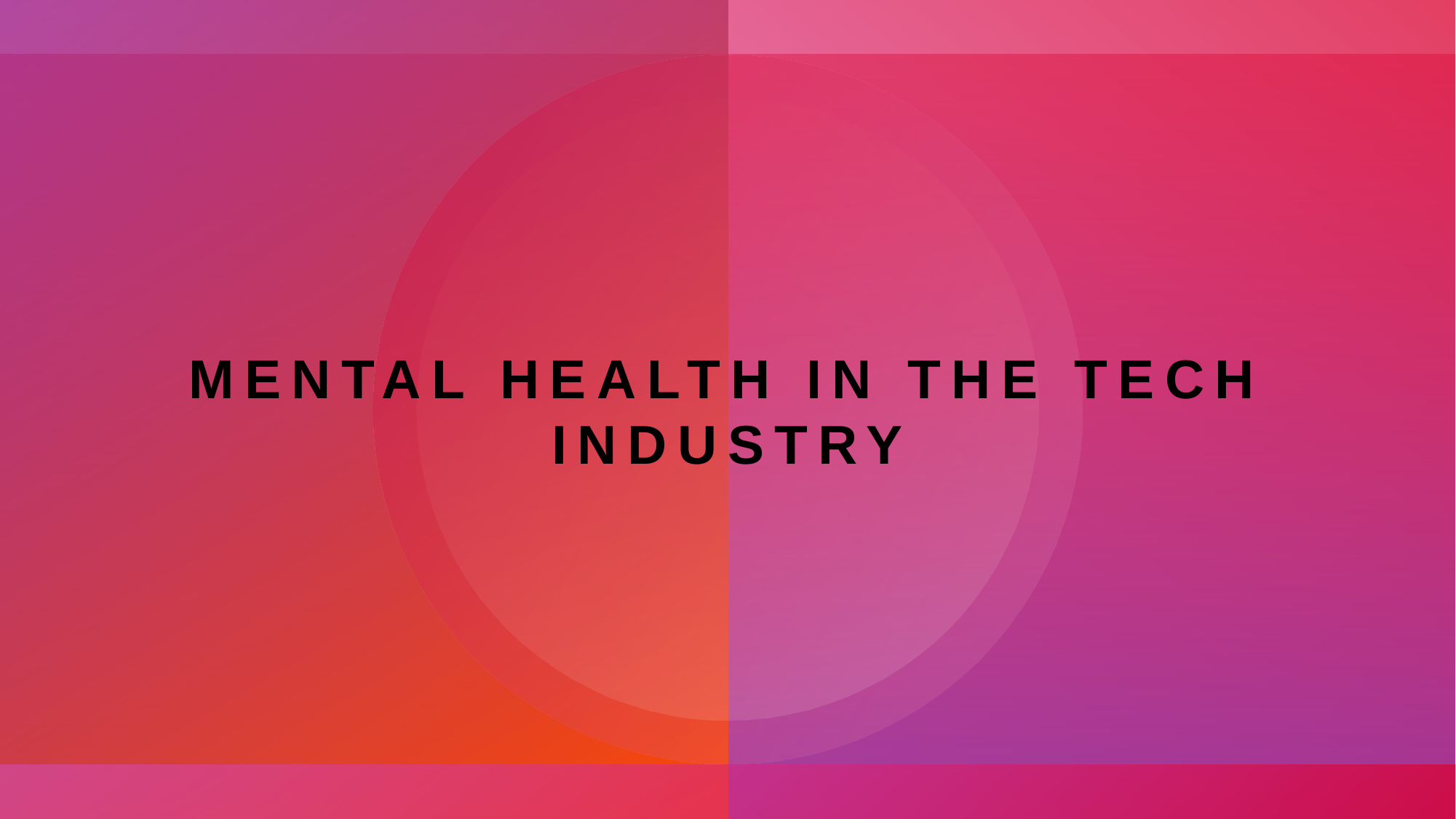

# MENTAL HEALTH IN THE TECH INDUSTRY